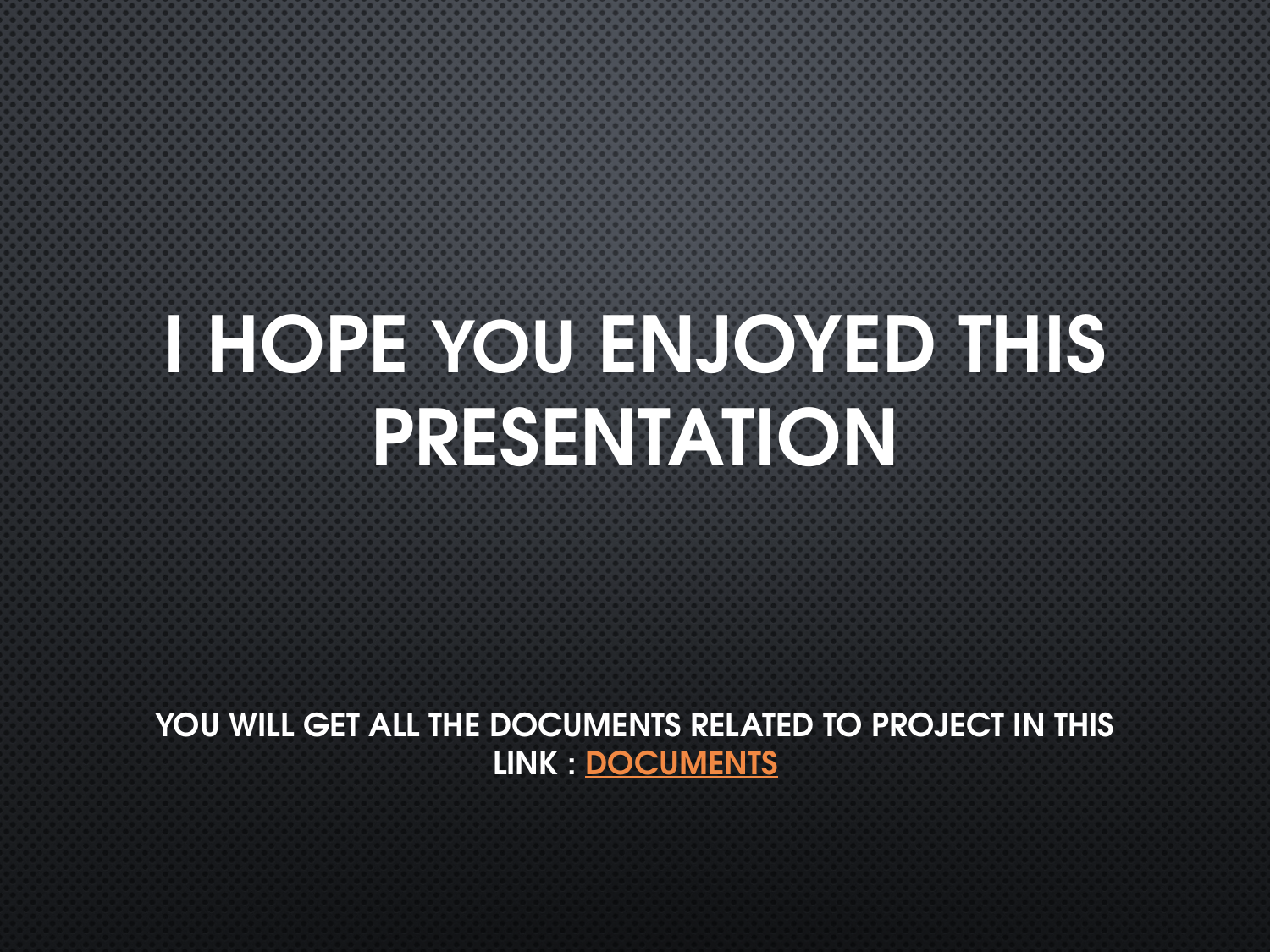

# I hope you enjoyed this presentation
You will get all the documents related to project in this link : Documents